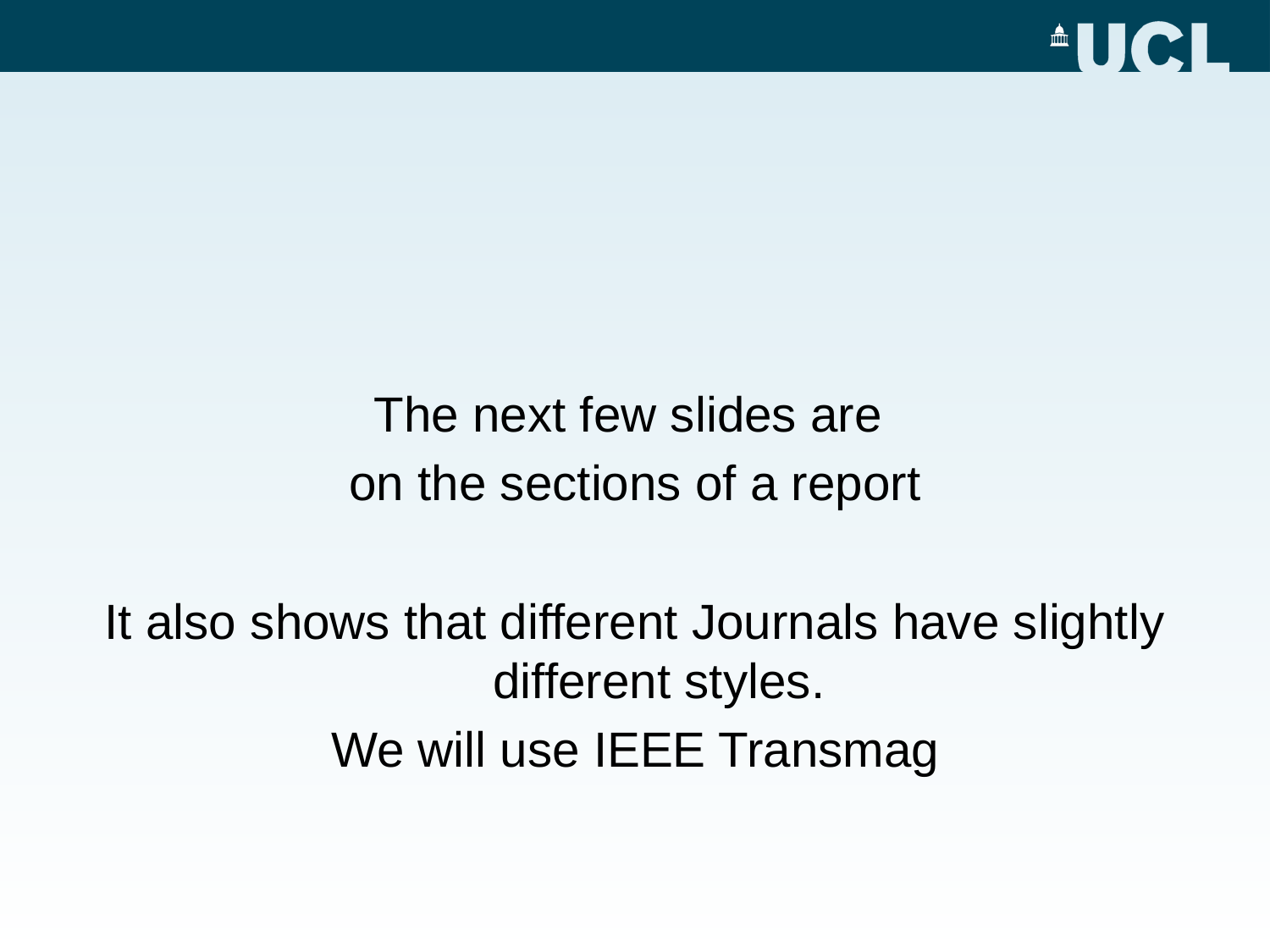

The next few slides are
on the sections of a report

It also shows that different Journals have slightly different styles.
We will use IEEE Transmag